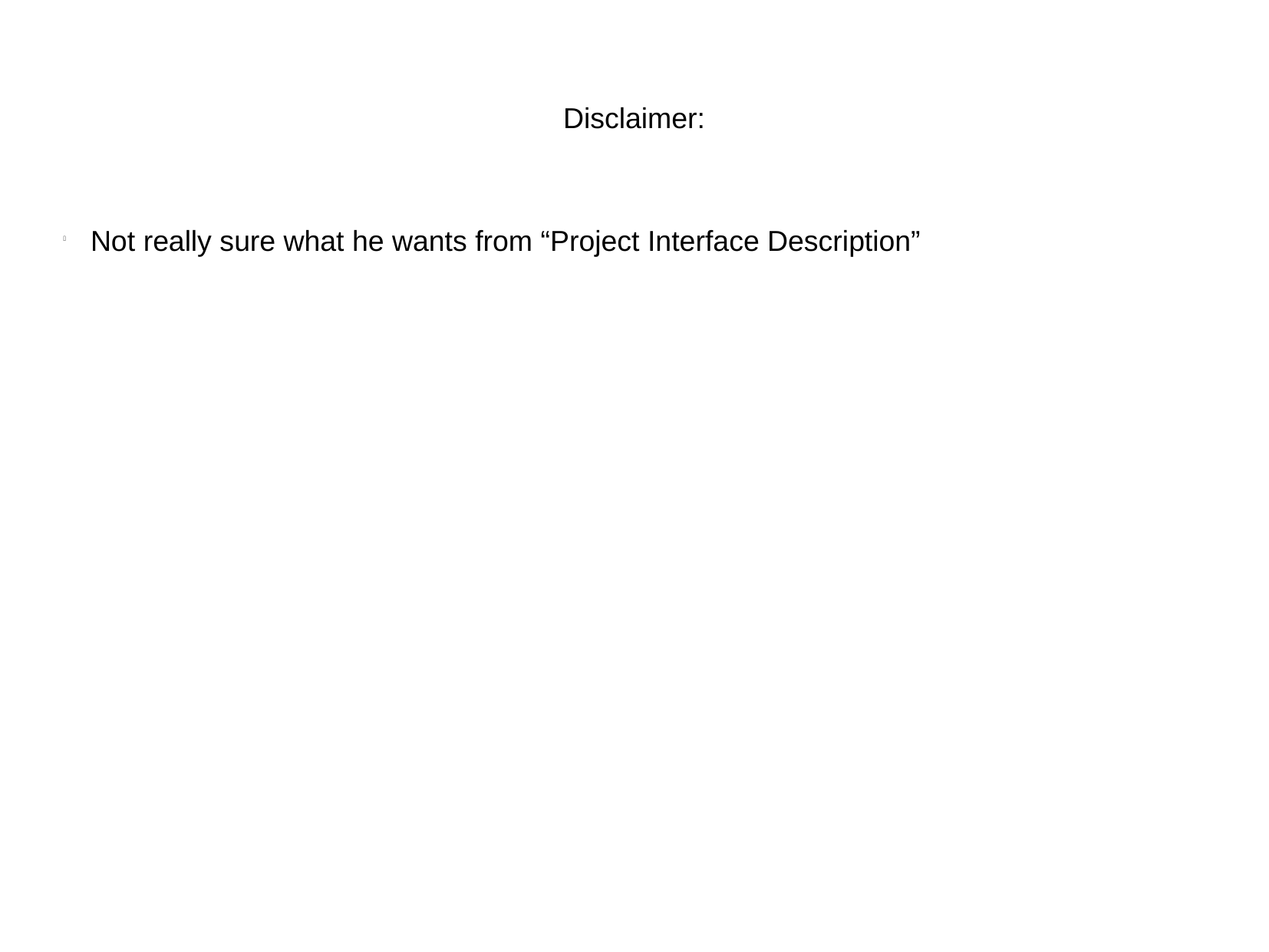

Disclaimer:
Not really sure what he wants from “Project Interface Description”